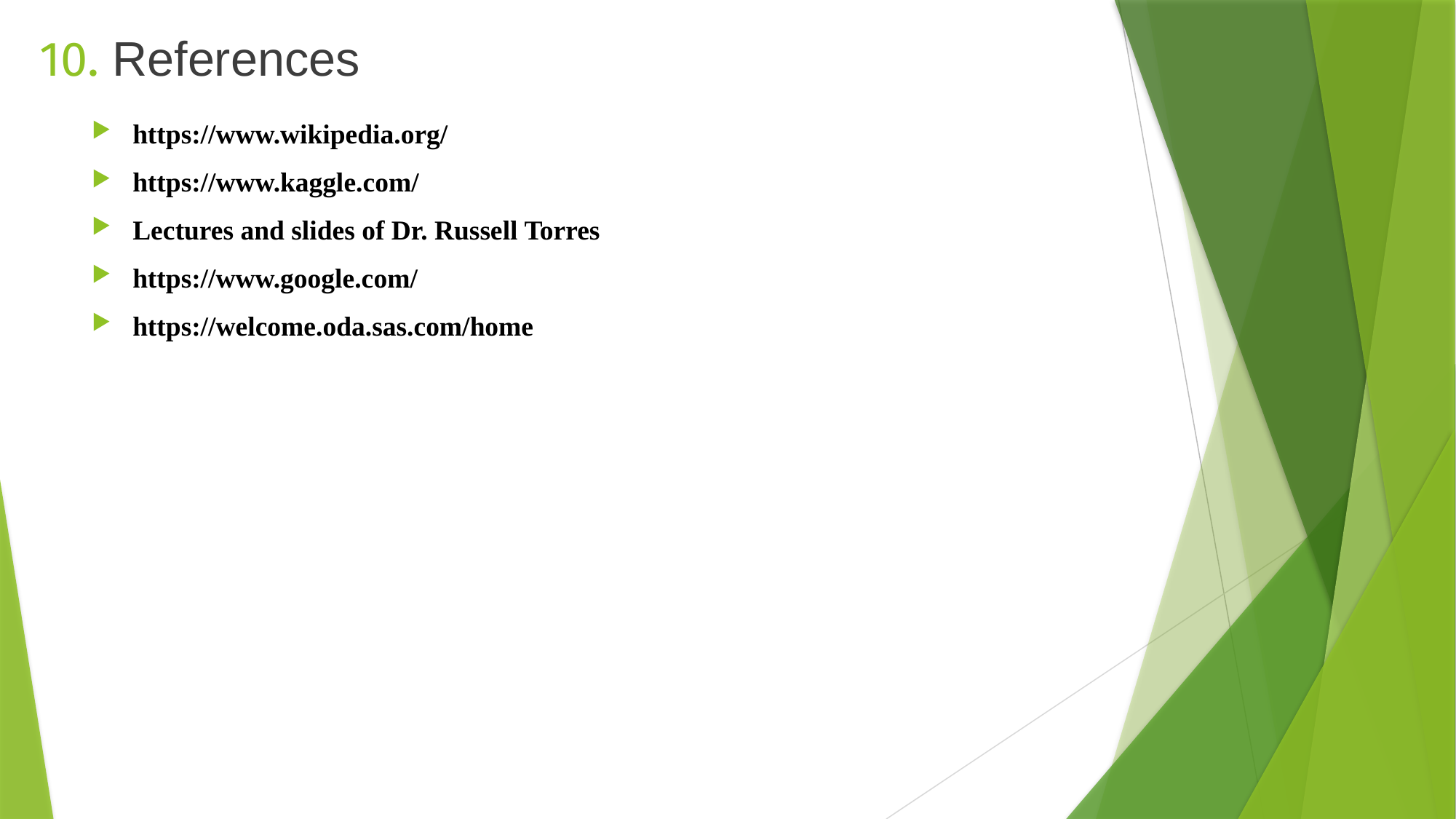

# 10. References
https://www.wikipedia.org/
https://www.kaggle.com/
Lectures and slides of Dr. Russell Torres
https://www.google.com/
https://welcome.oda.sas.com/home